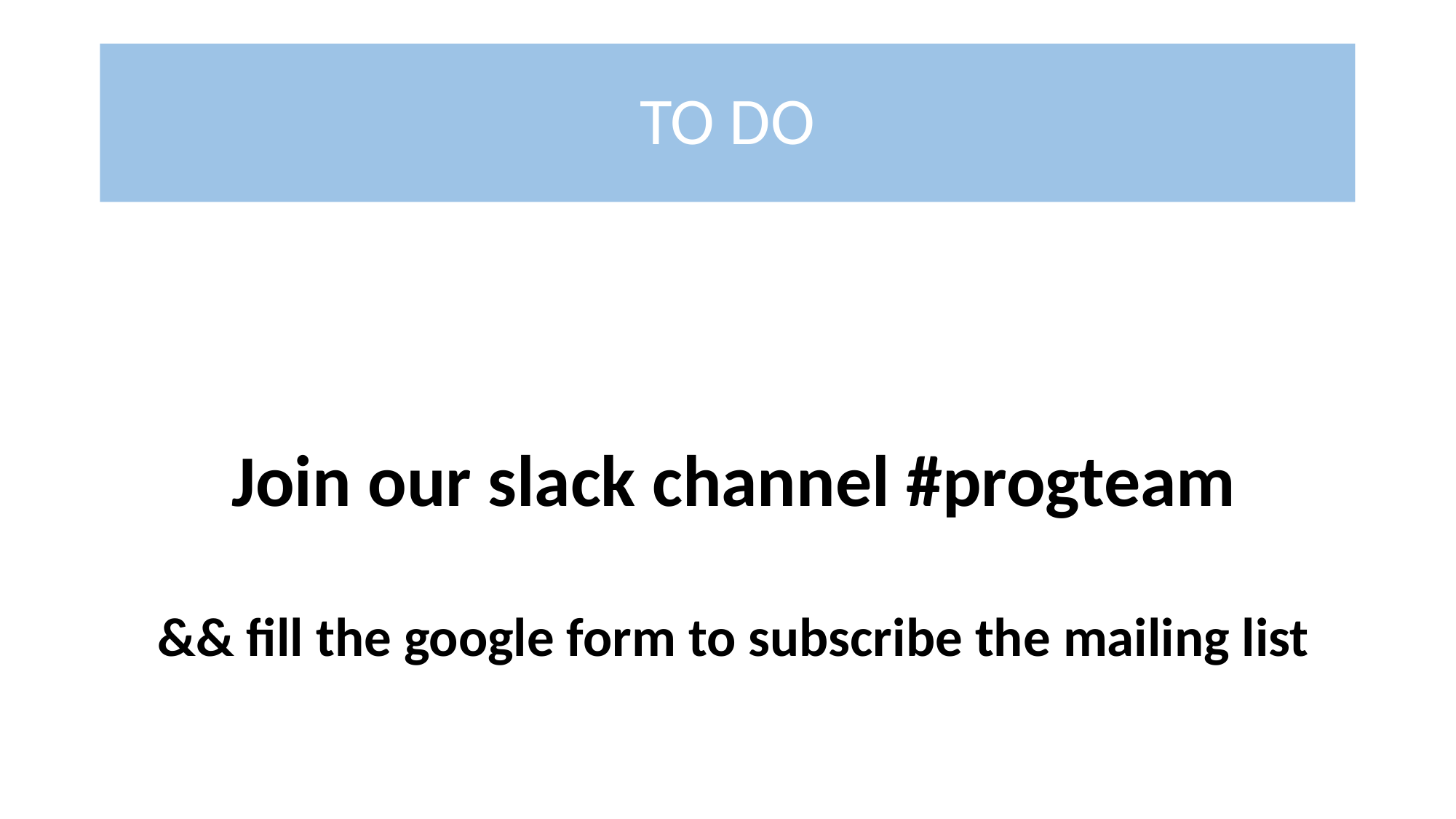

# TO DO
Join our slack channel #progteam
&& fill the google form to subscribe the mailing list